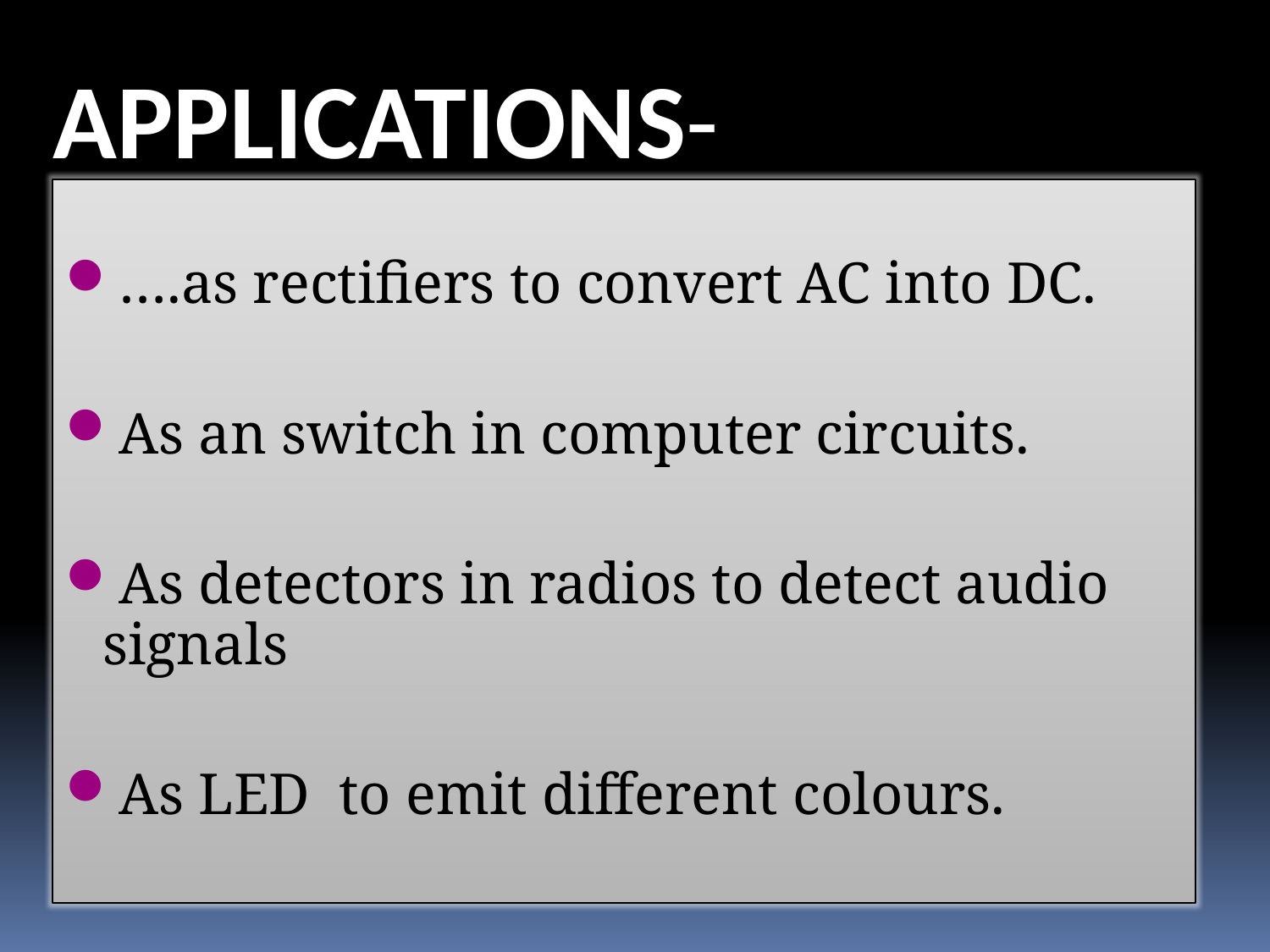

APPLICATIONS-

….as rectifiers to convert AC into DC.

As an switch in computer circuits.

As detectors in radios to detect audio signals

As LED  to emit different colours.